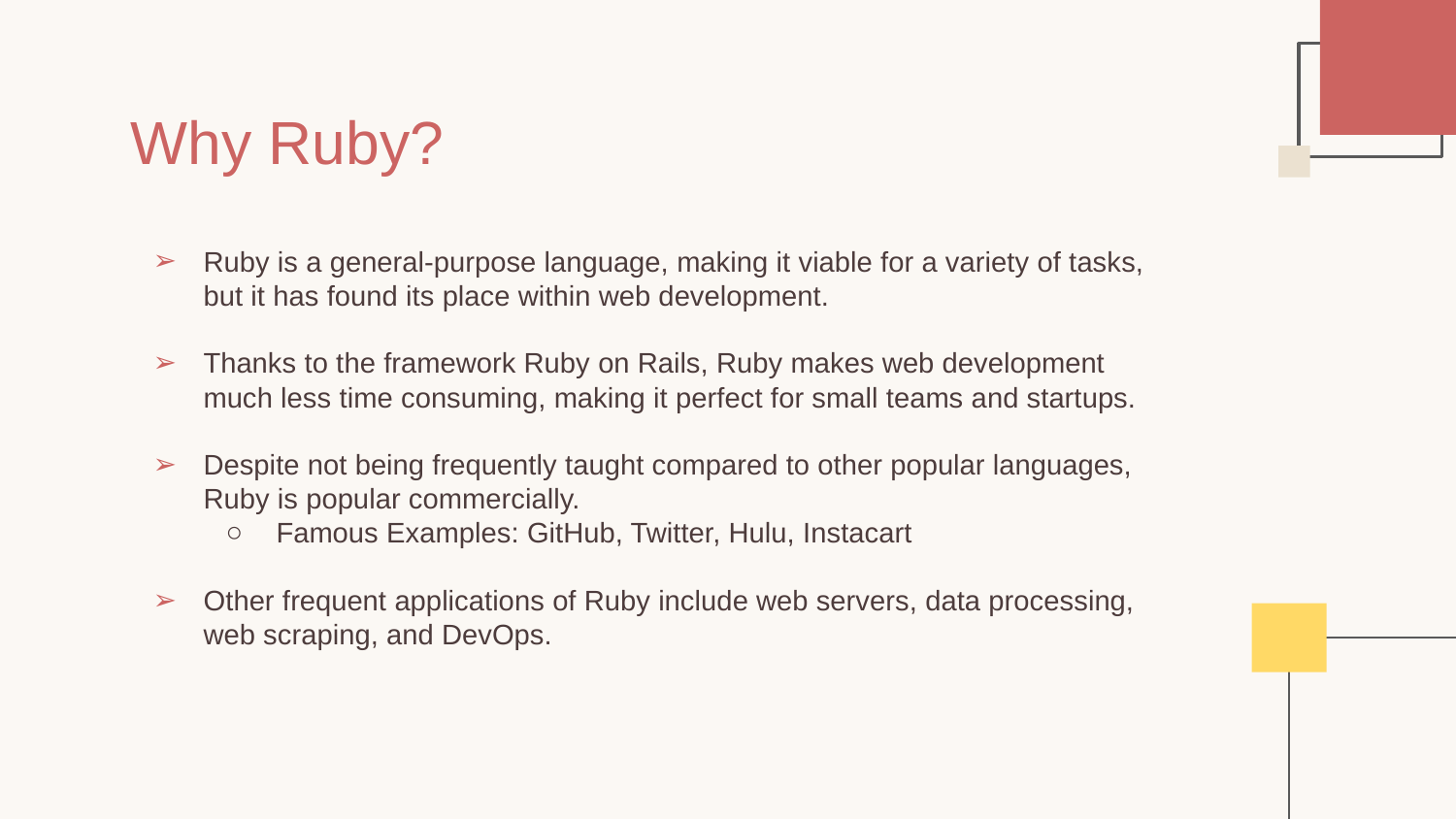

# Why Ruby?
Ruby is a general-purpose language, making it viable for a variety of tasks, but it has found its place within web development.
Thanks to the framework Ruby on Rails, Ruby makes web development much less time consuming, making it perfect for small teams and startups.
Despite not being frequently taught compared to other popular languages, Ruby is popular commercially.
Famous Examples: GitHub, Twitter, Hulu, Instacart
Other frequent applications of Ruby include web servers, data processing, web scraping, and DevOps.